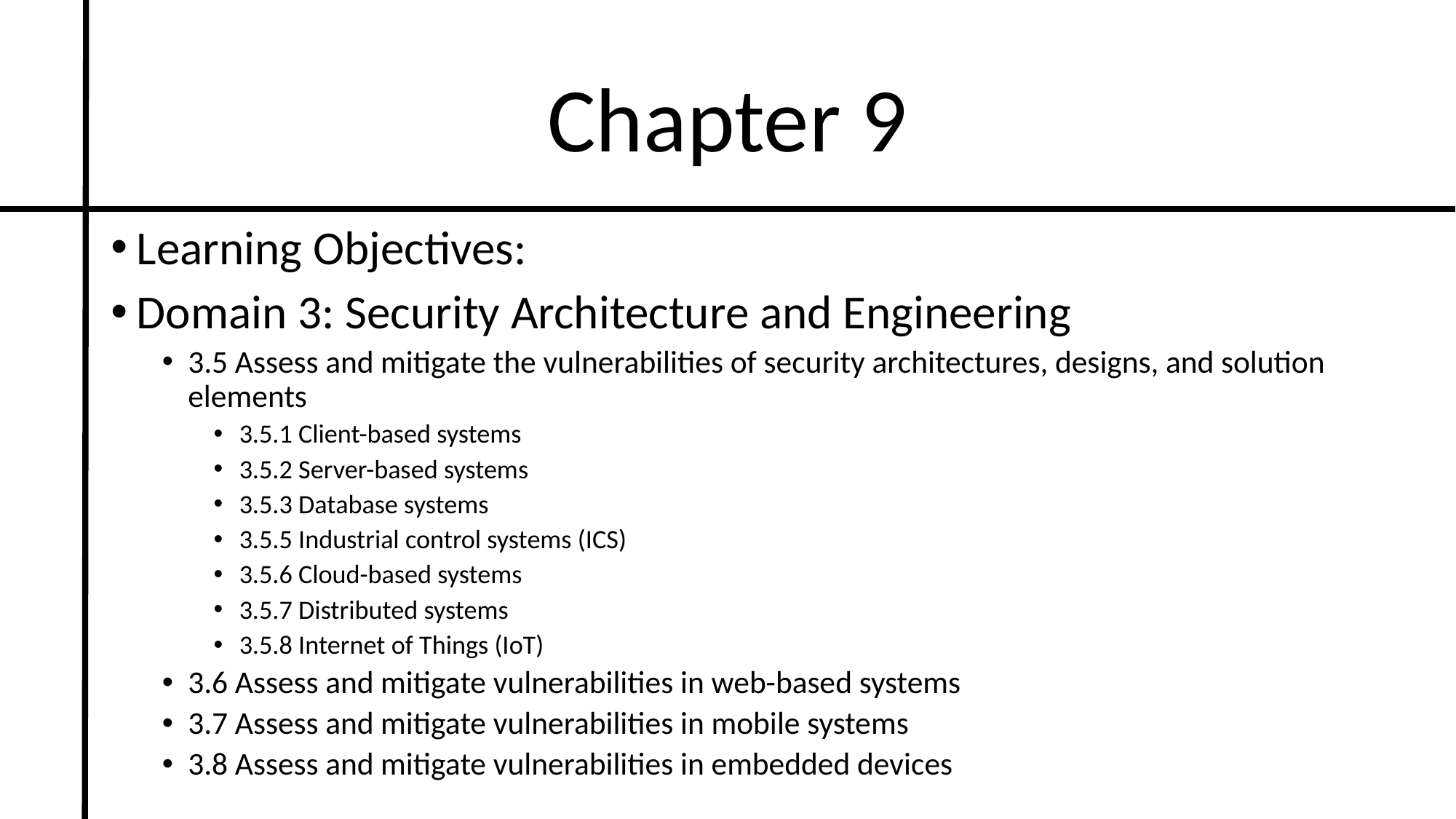

# Chapter 9
Learning Objectives:
Domain 3: Security Architecture and Engineering
3.5 Assess and mitigate the vulnerabilities of security architectures, designs, and solution elements
3.5.1 Client-based systems
3.5.2 Server-based systems
3.5.3 Database systems
3.5.5 Industrial control systems (ICS)
3.5.6 Cloud-based systems
3.5.7 Distributed systems
3.5.8 Internet of Things (IoT)
3.6 Assess and mitigate vulnerabilities in web-based systems
3.7 Assess and mitigate vulnerabilities in mobile systems
3.8 Assess and mitigate vulnerabilities in embedded devices